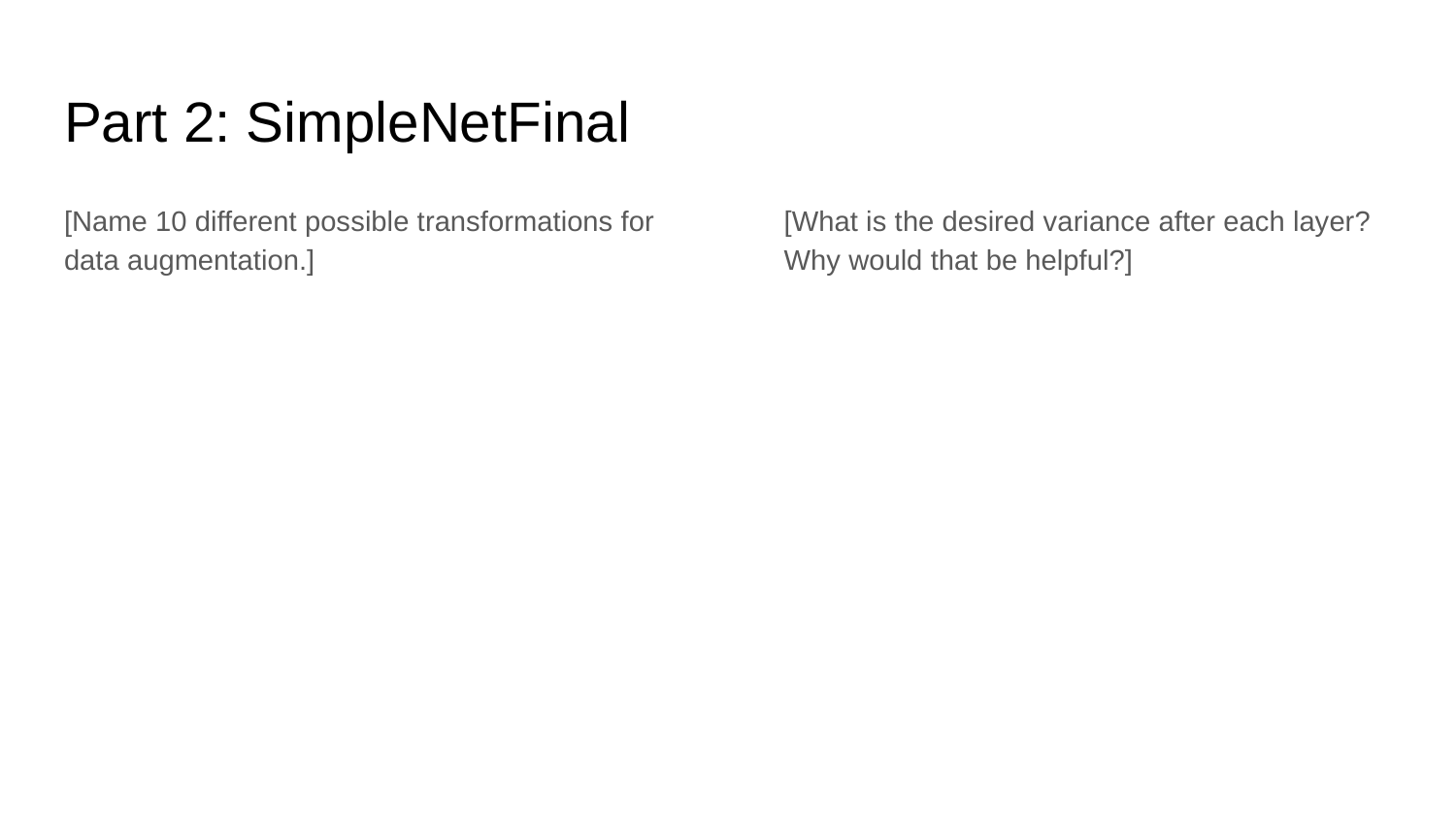

# Part 2: SimpleNetFinal
[Name 10 different possible transformations for data augmentation.]
[What is the desired variance after each layer? Why would that be helpful?]